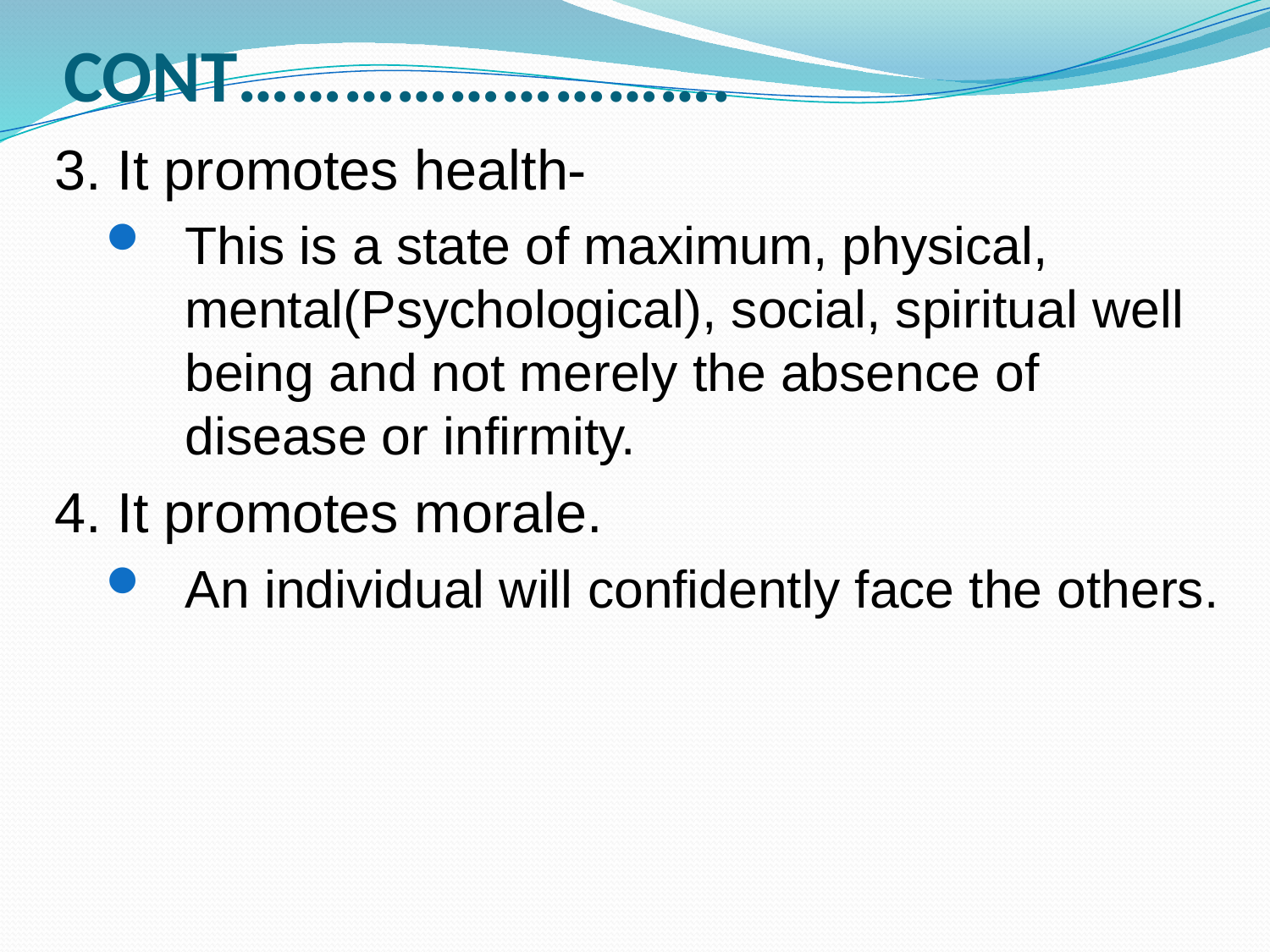

# CONT……………………….
3. It promotes health-
This is a state of maximum, physical, mental(Psychological), social, spiritual well being and not merely the absence of disease or infirmity.
4. It promotes morale.
An individual will confidently face the others.